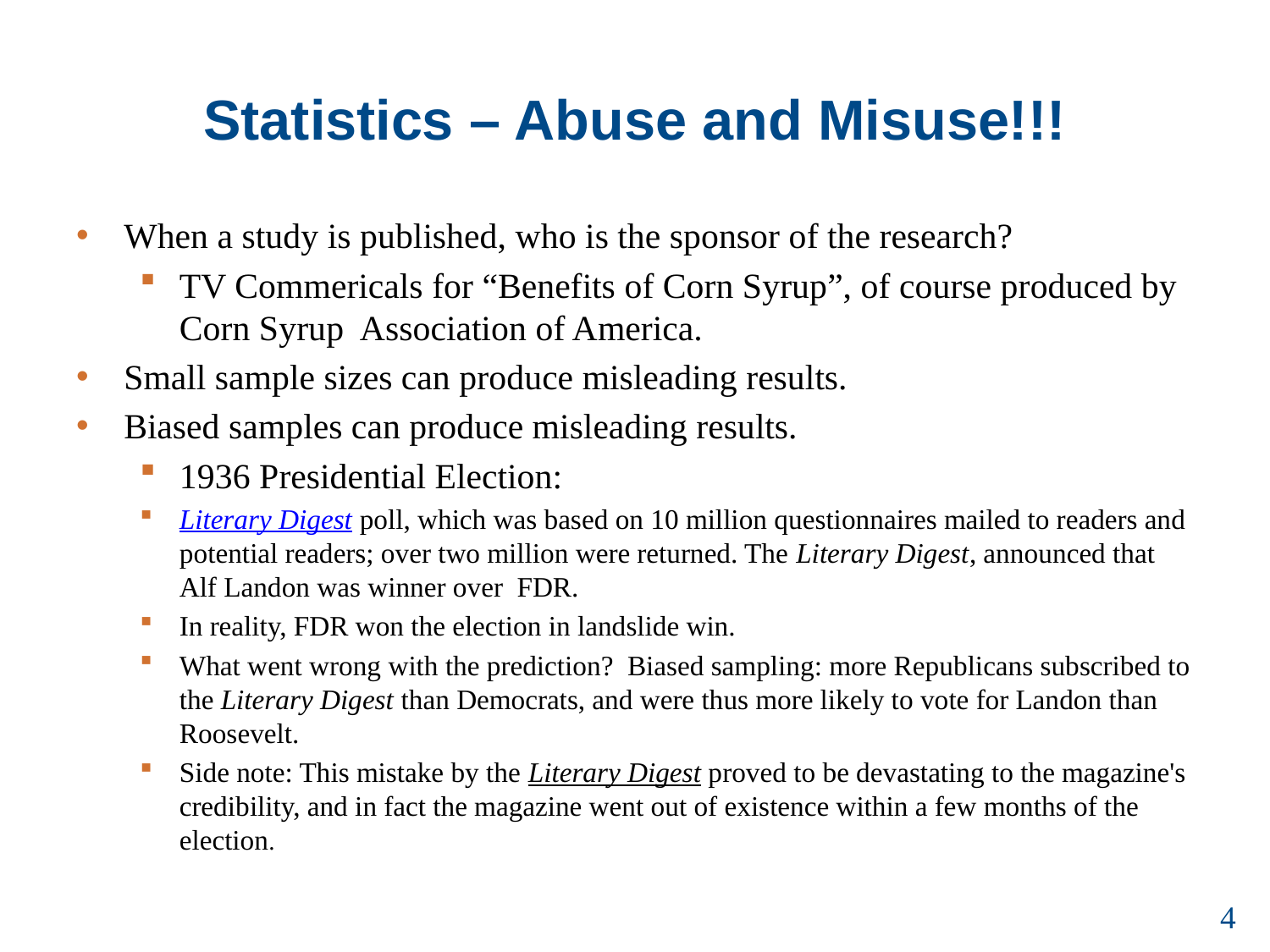

# Statistics – Abuse and Misuse!!!
When a study is published, who is the sponsor of the research?
TV Commericals for “Benefits of Corn Syrup”, of course produced by Corn Syrup  Association of America.
Small sample sizes can produce misleading results.
Biased samples can produce misleading results.
1936 Presidential Election:
Literary Digest poll, which was based on 10 million questionnaires mailed to readers and potential readers; over two million were returned. The Literary Digest, announced that Alf Landon was winner over  FDR.
In reality, FDR won the election in landslide win.
What went wrong with the prediction?  Biased sampling: more Republicans subscribed to the Literary Digest than Democrats, and were thus more likely to vote for Landon than Roosevelt.
Side note: This mistake by the Literary Digest proved to be devastating to the magazine's credibility, and in fact the magazine went out of existence within a few months of the election.
4